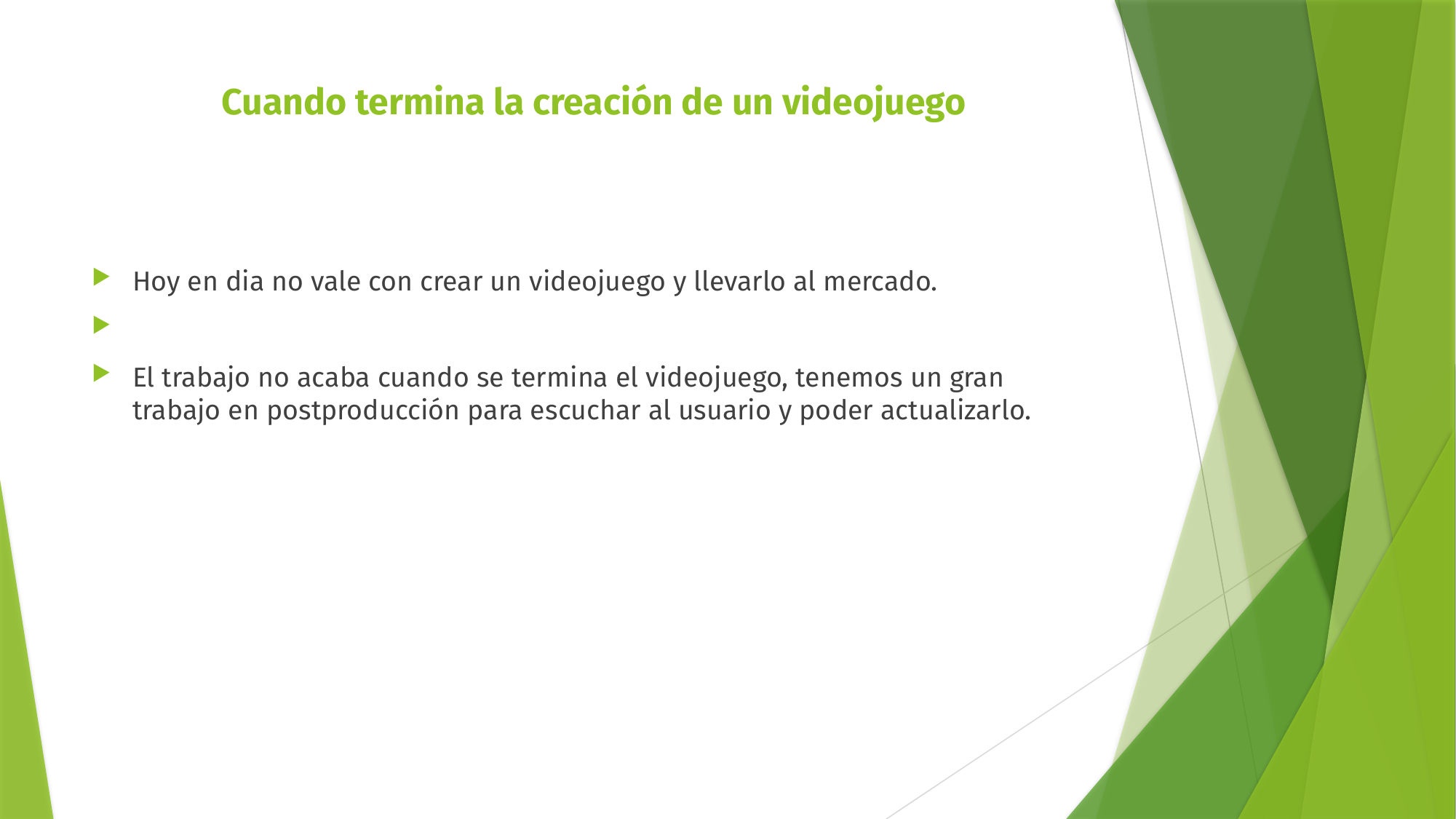

# Cuando termina la creación de un videojuego
Hoy en dia no vale con crear un videojuego y llevarlo al mercado.

El trabajo no acaba cuando se termina el videojuego, tenemos un gran trabajo en postproducción para escuchar al usuario y poder actualizarlo.